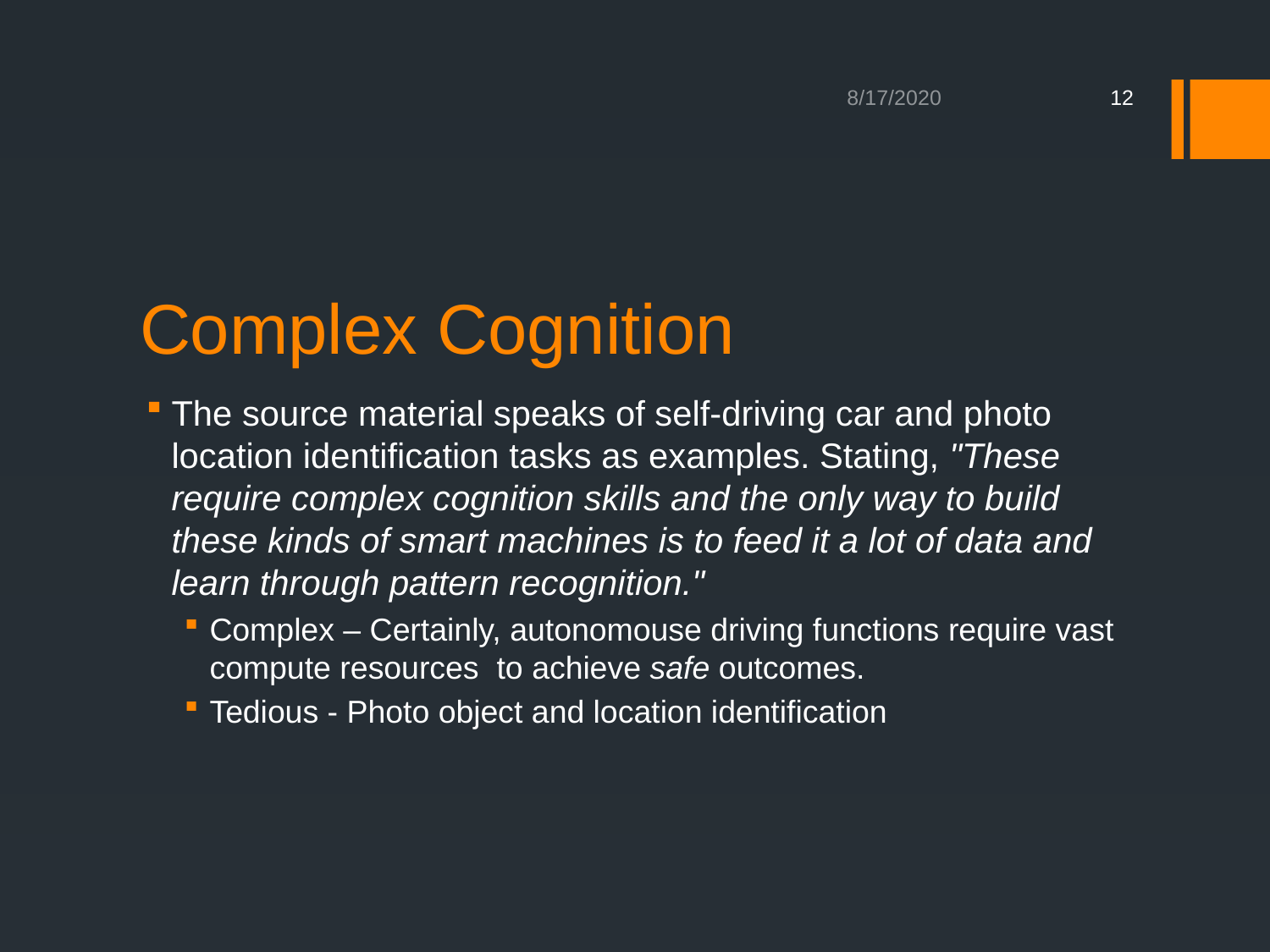

8/17/2020
12

# Complex Cognition
The source material speaks of self-driving car and photo location identification tasks as examples. Stating, "These require complex cognition skills and the only way to build these kinds of smart machines is to feed it a lot of data and learn through pattern recognition."
Complex – Certainly, autonomouse driving functions require vast compute resources  to achieve safe outcomes.
Tedious - Photo object and location identification